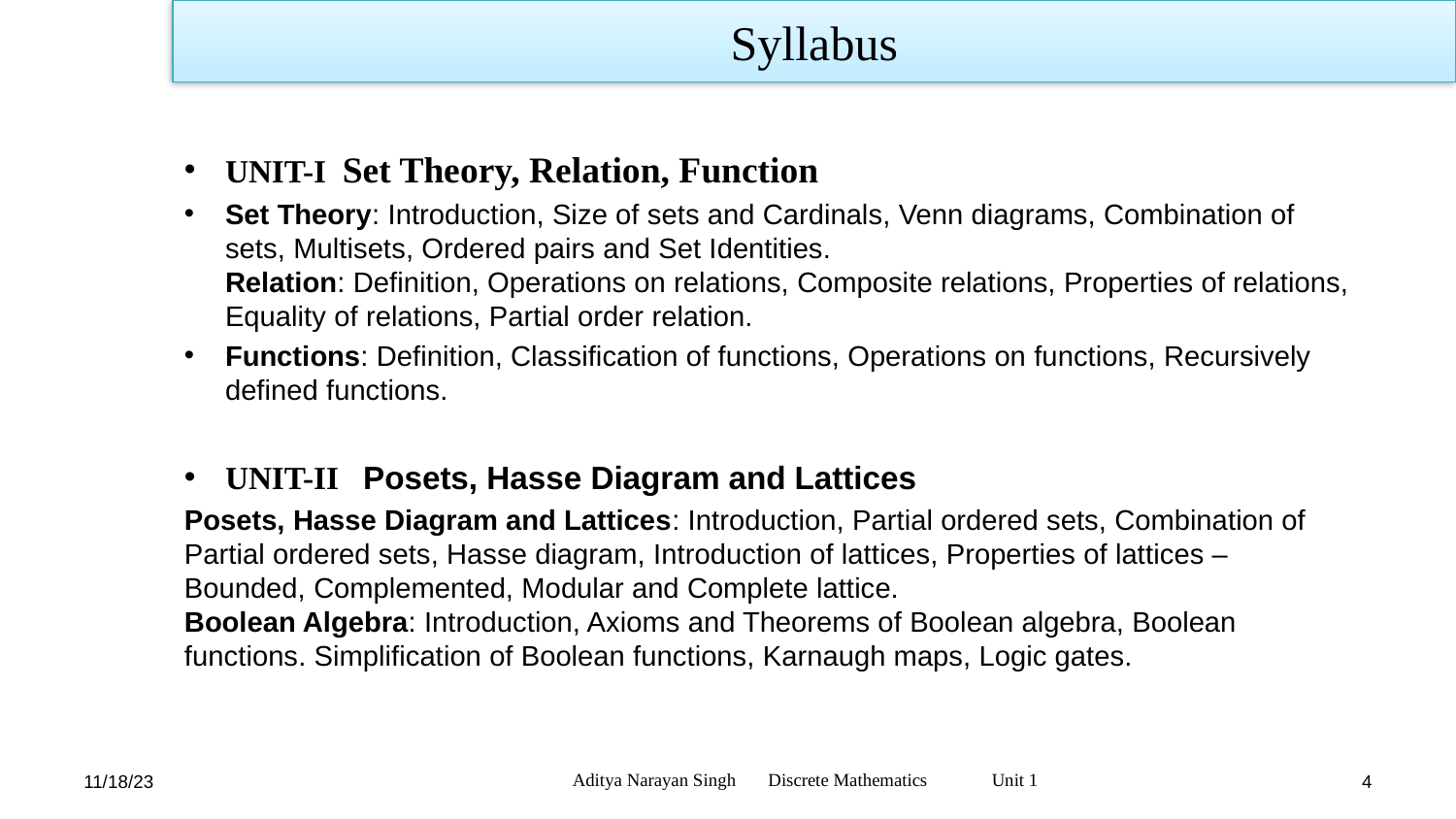

Syllabus

UNIT-I  Set Theory, Relation, Function
Set Theory: Introduction, Size of sets and Cardinals, Venn diagrams, Combination of sets, Multisets, Ordered pairs and Set Identities.
Relation: Definition, Operations on relations, Composite relations, Properties of relations, Equality of relations, Partial order relation.
Functions: Definition, Classification of functions, Operations on functions, Recursively defined functions.

UNIT-II   Posets, Hasse Diagram and Lattices
Posets, Hasse Diagram and Lattices: Introduction, Partial ordered sets, Combination of Partial ordered sets, Hasse diagram, Introduction of lattices, Properties of lattices – Bounded, Complemented, Modular and Complete lattice.
Boolean Algebra: Introduction, Axioms and Theorems of Boolean algebra, Boolean functions. Simplification of Boolean functions, Karnaugh maps, Logic gates.

Aditya Narayan Singh       Discrete Mathematics              Unit 1
11/18/23
4